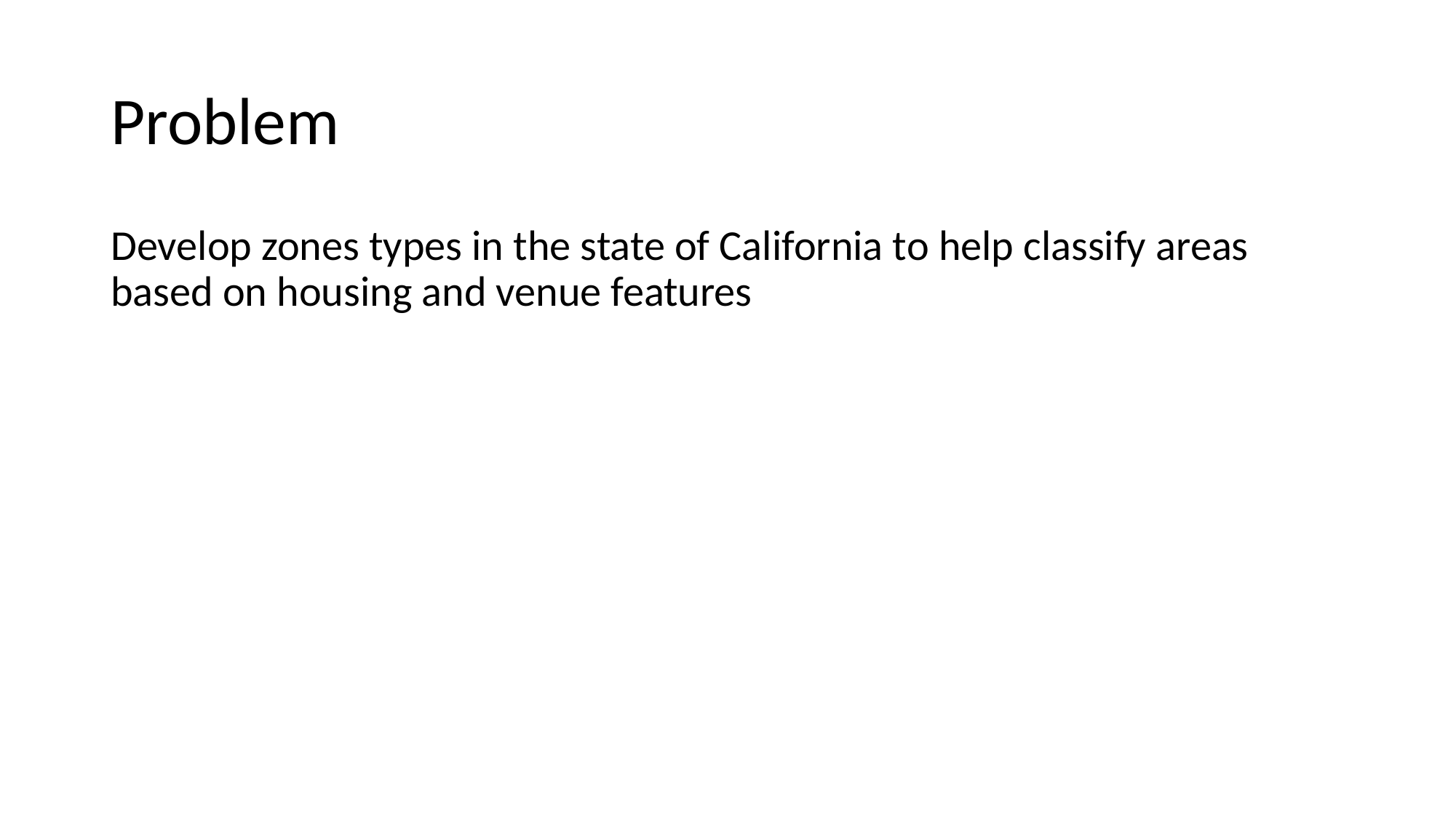

# Problem
Develop zones types in the state of California to help classify areas based on housing and venue features